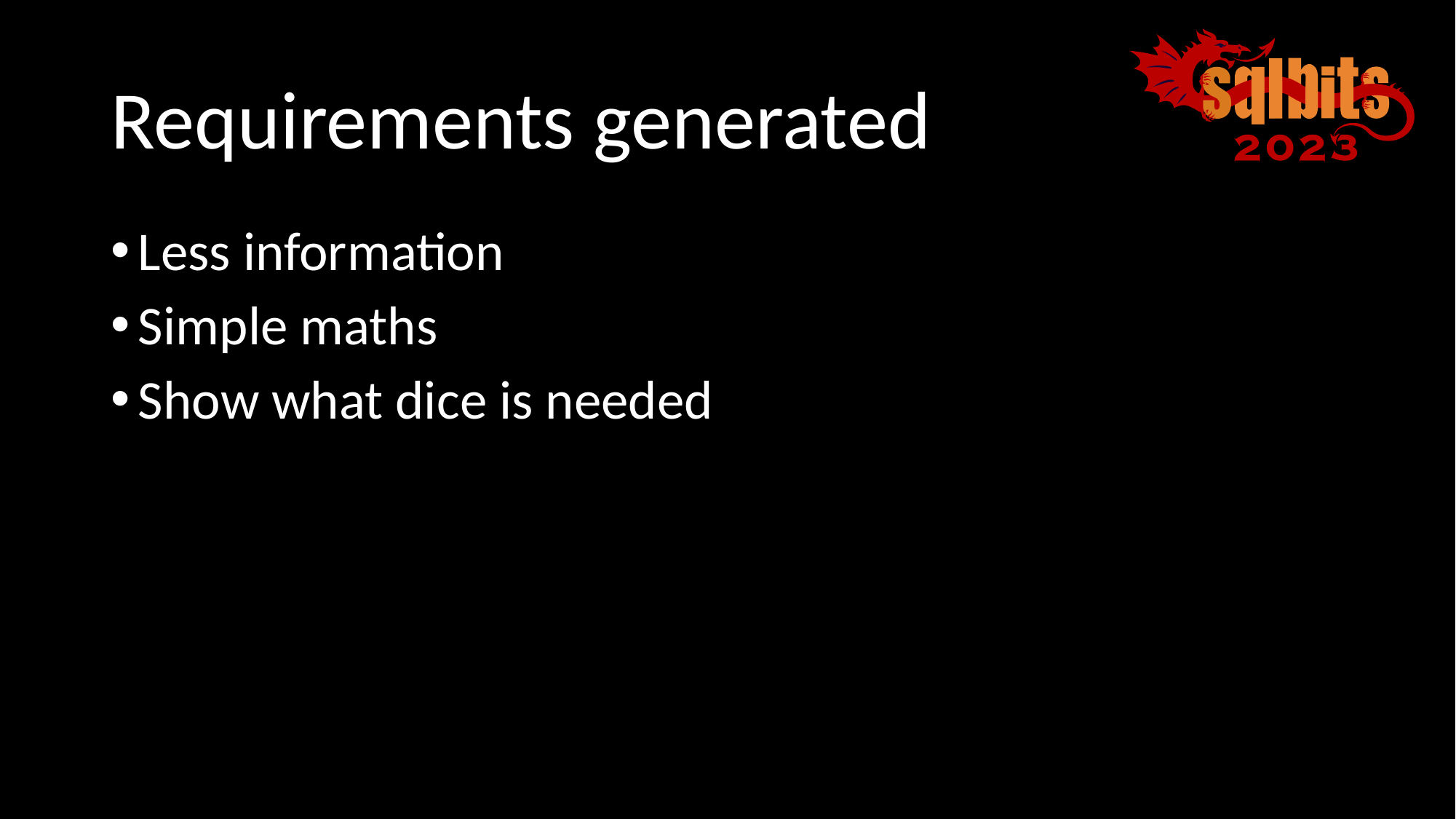

# Requirements generated
Less information
Simple maths
Show what dice is needed